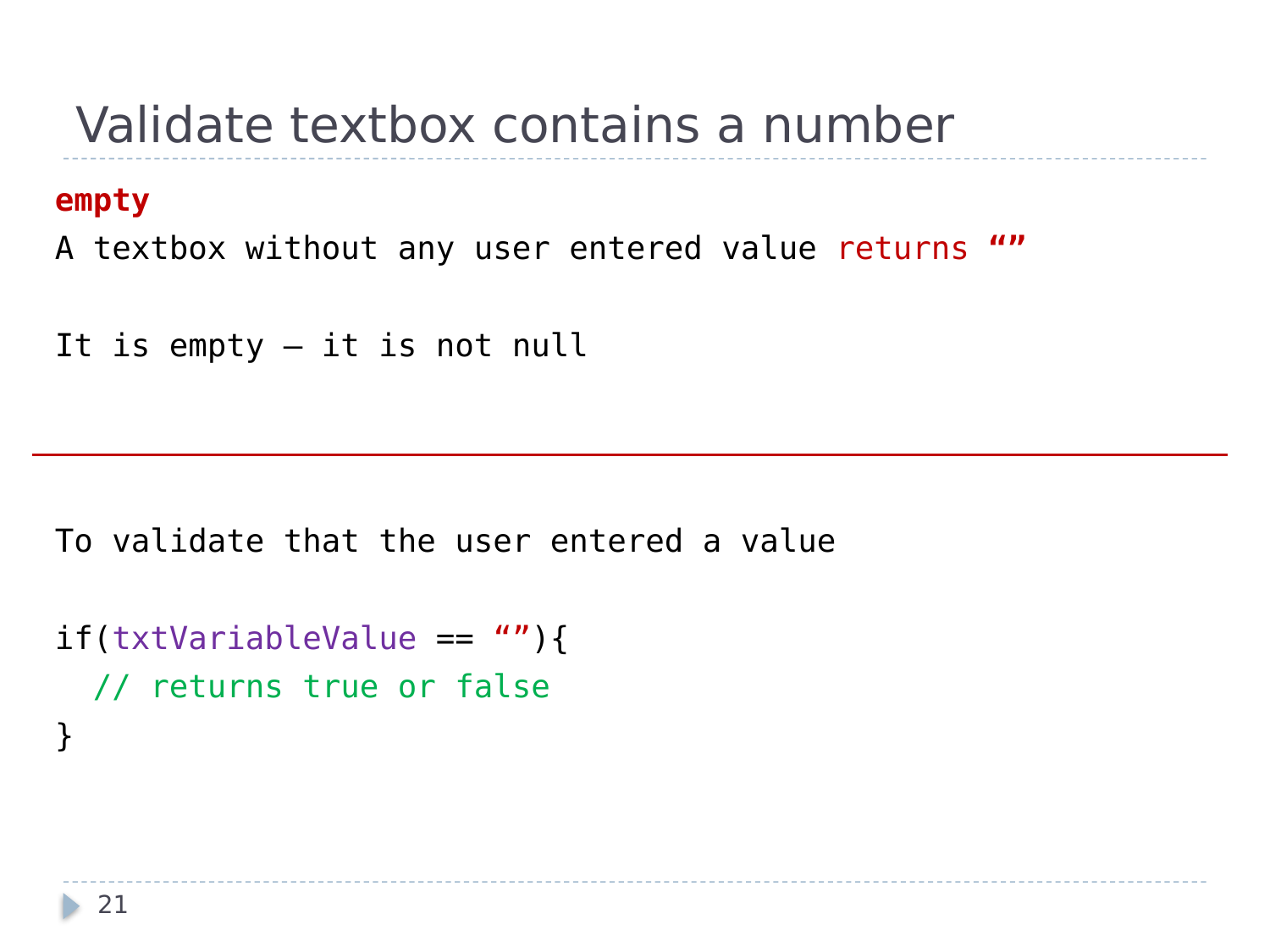

# Validate textbox contains a number
empty
A textbox without any user entered value returns “”

It is empty – it is not null

To validate that the user entered a value

if(txtVariableValue == “”){
  // returns true or false
}
21